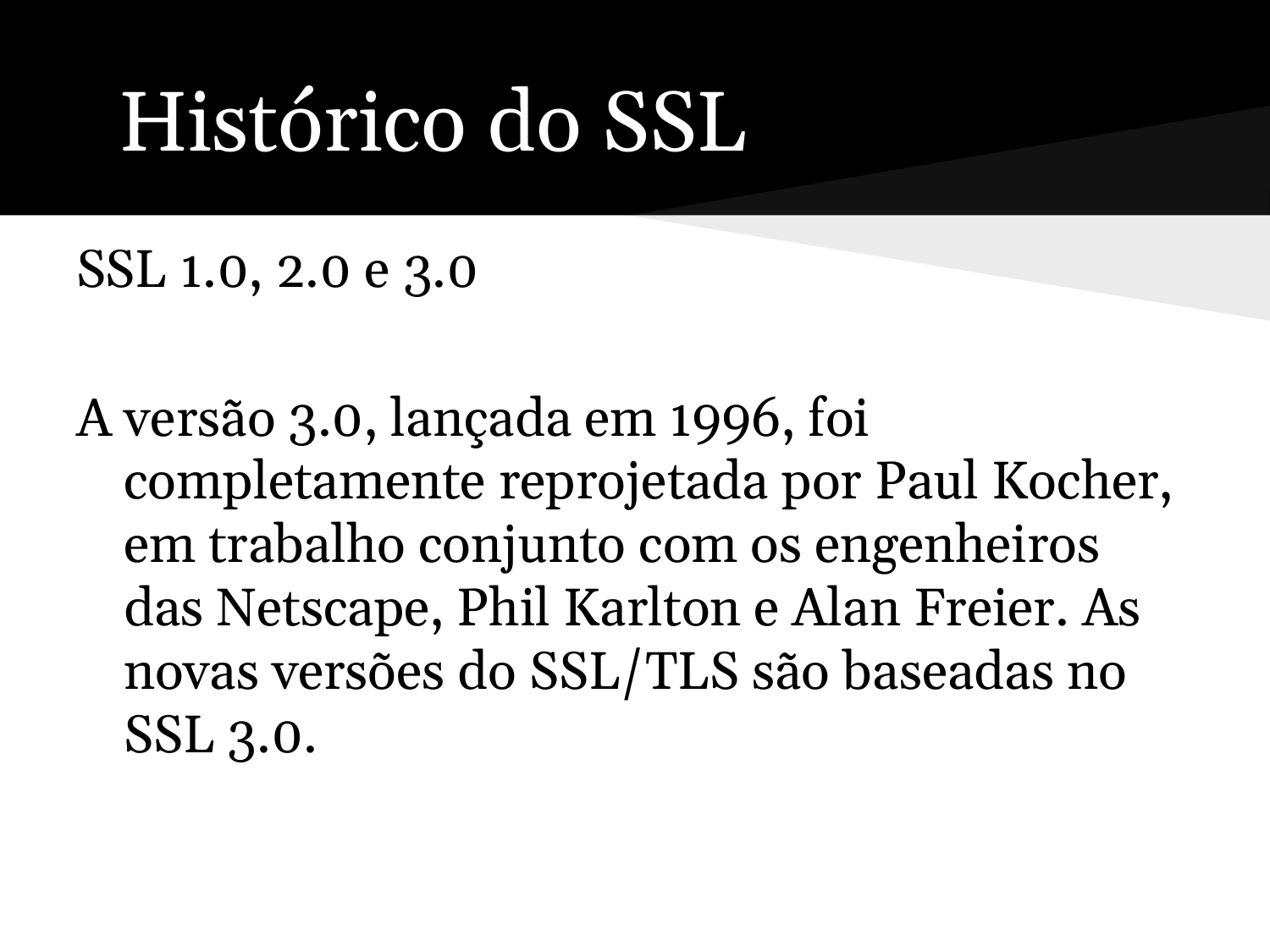

# Histórico do SSL
SSL 1.0, 2.0 e 3.0

A versão 3.0, lançada em 1996, foi completamente reprojetada por Paul Kocher, em trabalho conjunto com os engenheiros das Netscape, Phil Karlton e Alan Freier. As novas versões do SSL/TLS são baseadas no SSL 3.0.